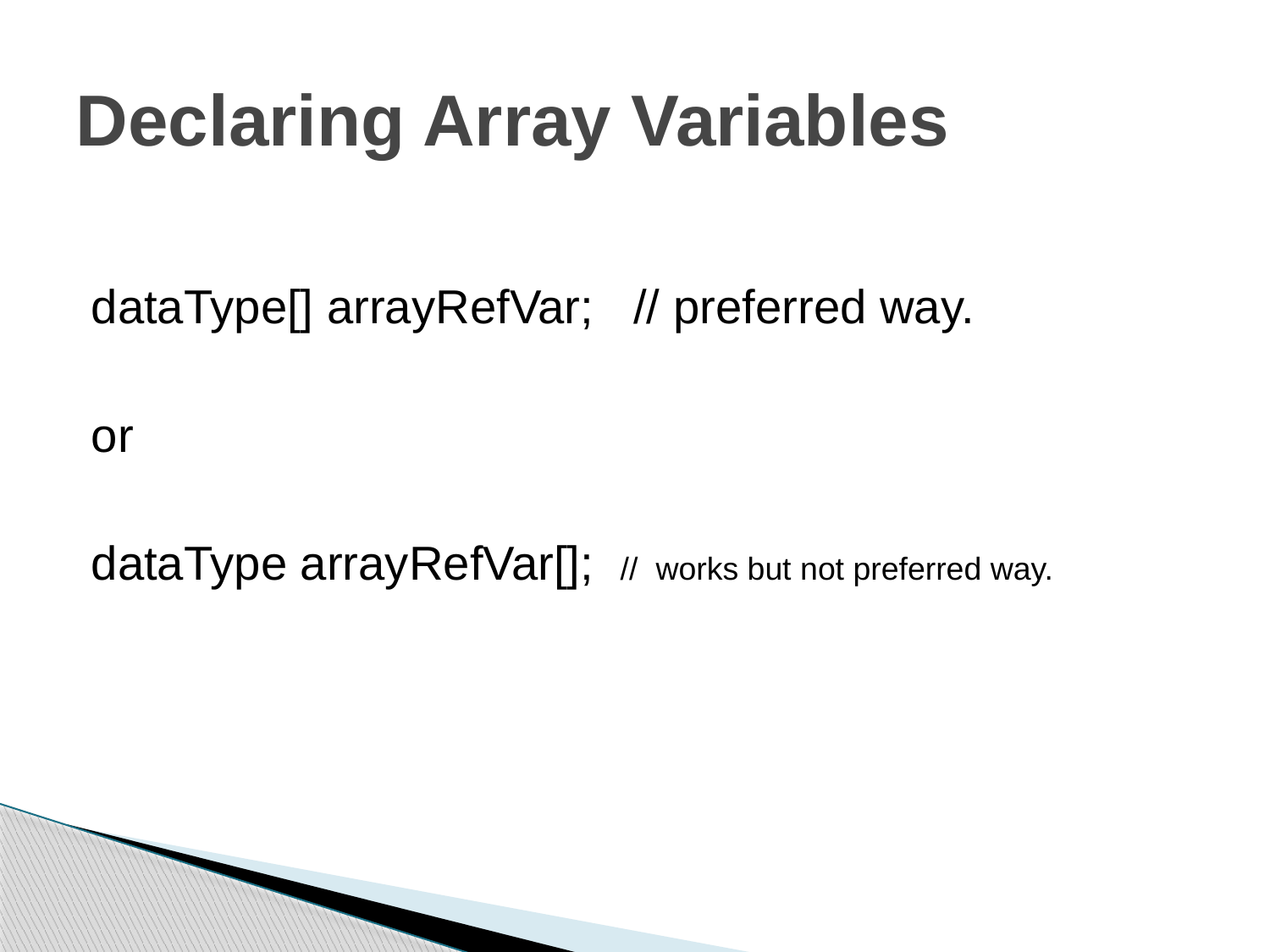

# Declaring Array Variables

dataType[] arrayRefVar;   // preferred way.

or

dataType arrayRefVar[];  //  works but not preferred way.